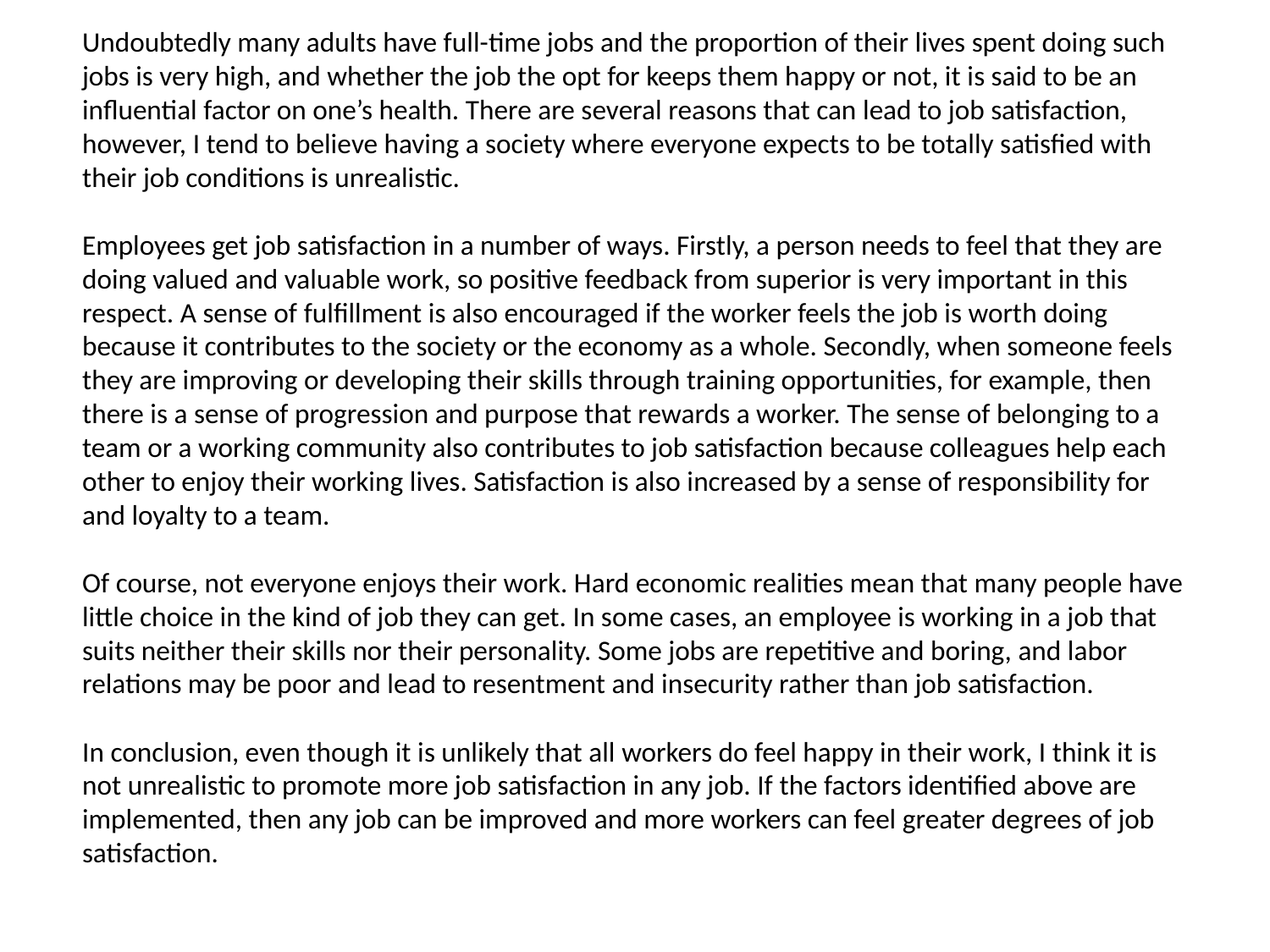

# Undoubtedly many adults have full-time jobs and the proportion of their lives spent doing such jobs is very high, and whether the job the opt for keeps them happy or not, it is said to be an influential factor on one’s health. There are several reasons that can lead to job satisfaction, however, I tend to believe having a society where everyone expects to be totally satisfied with their job conditions is unrealistic. Employees get job satisfaction in a number of ways. Firstly, a person needs to feel that they are doing valued and valuable work, so positive feedback from superior is very important in this respect. A sense of fulfillment is also encouraged if the worker feels the job is worth doing because it contributes to the society or the economy as a whole. Secondly, when someone feels they are improving or developing their skills through training opportunities, for example, then there is a sense of progression and purpose that rewards a worker. The sense of belonging to a team or a working community also contributes to job satisfaction because colleagues help each other to enjoy their working lives. Satisfaction is also increased by a sense of responsibility for and loyalty to a team. Of course, not everyone enjoys their work. Hard economic realities mean that many people have little choice in the kind of job they can get. In some cases, an employee is working in a job that suits neither their skills nor their personality. Some jobs are repetitive and boring, and labor relations may be poor and lead to resentment and insecurity rather than job satisfaction. In conclusion, even though it is unlikely that all workers do feel happy in their work, I think it is not unrealistic to promote more job satisfaction in any job. If the factors identified above are implemented, then any job can be improved and more workers can feel greater degrees of job satisfaction.